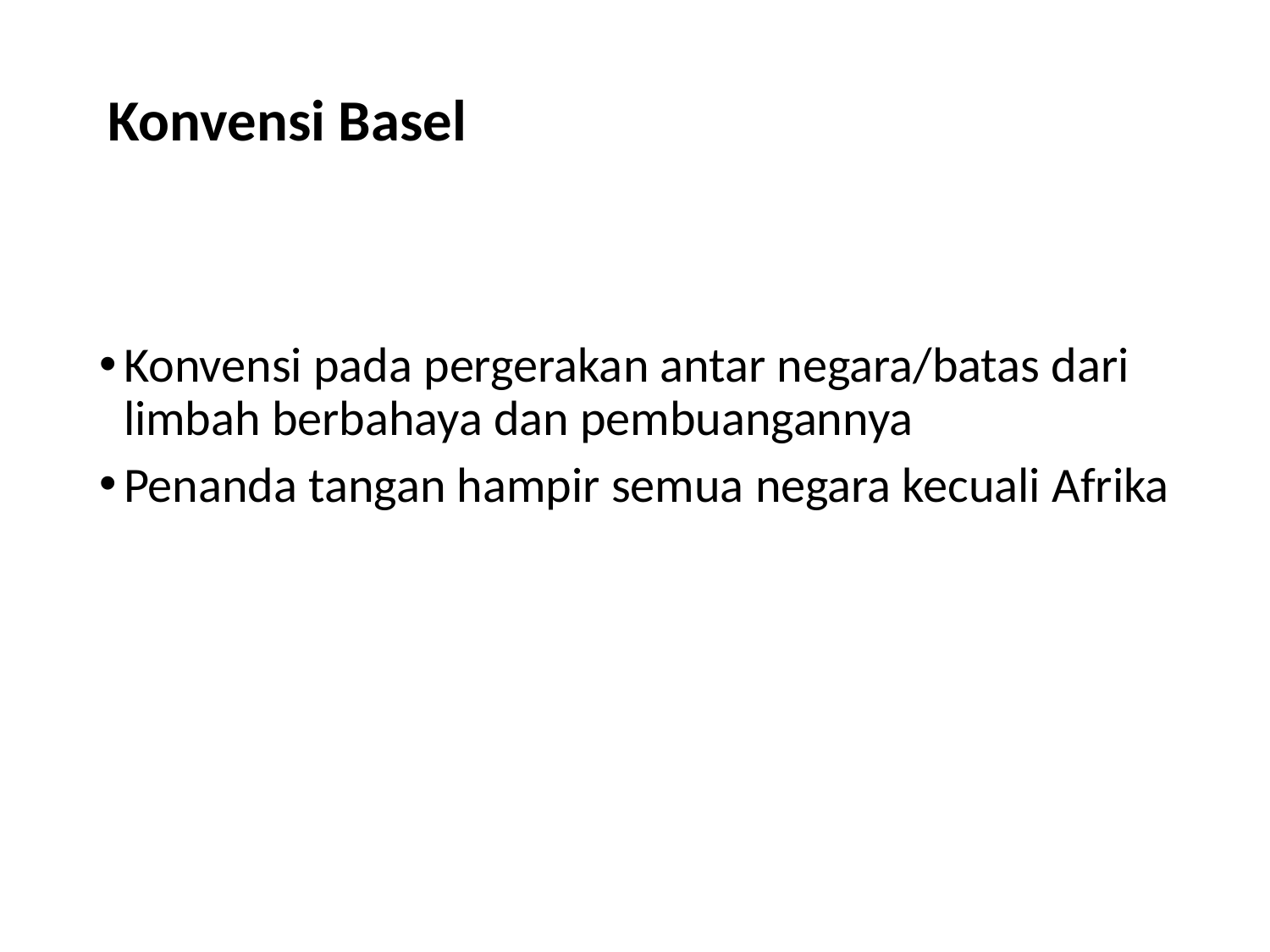

# Konvensi Basel

Konvensi pada pergerakan antar negara/batas dari limbah berbahaya dan pembuangannya
Penanda tangan hampir semua negara kecuali Afrika